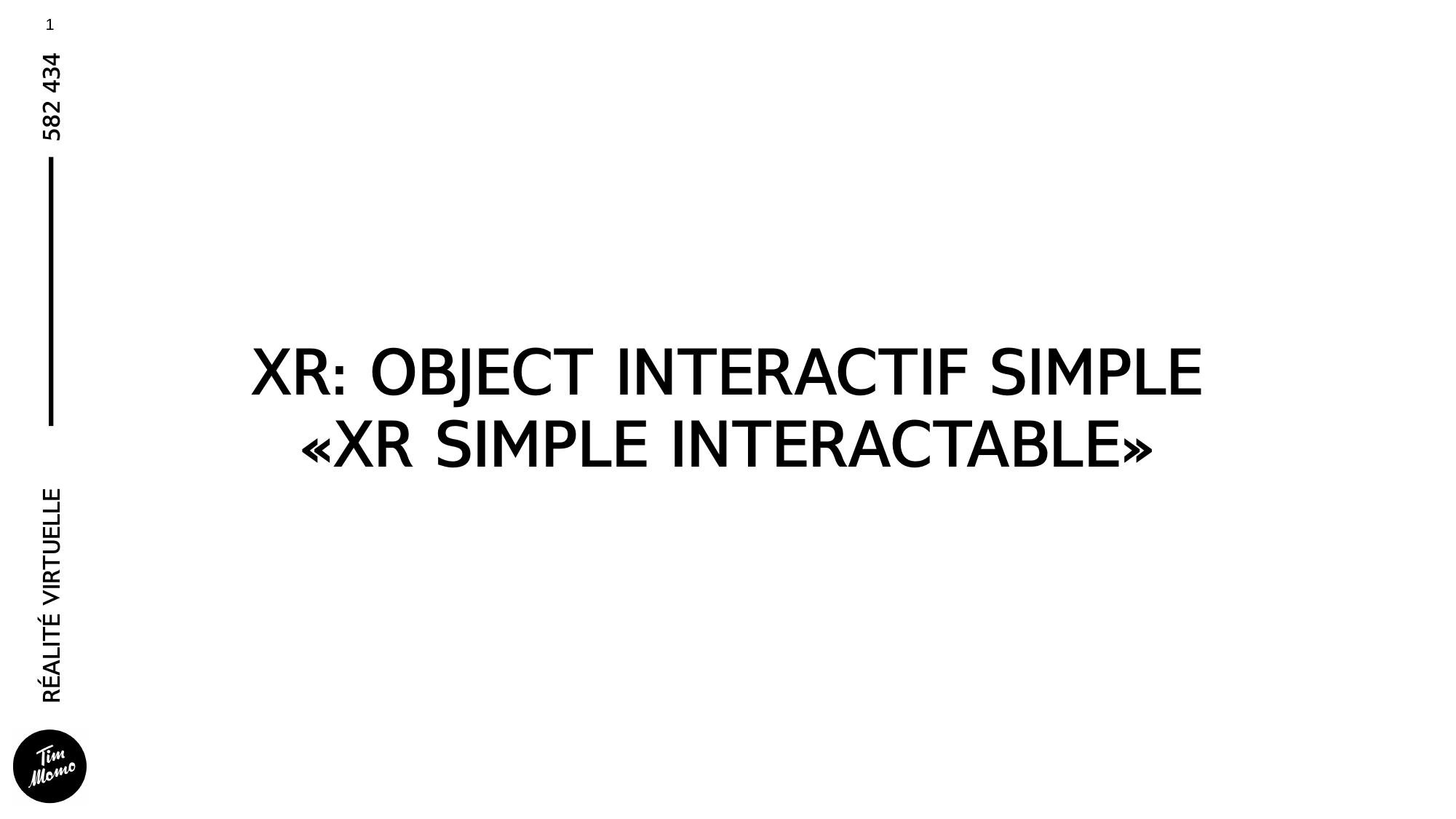

# XR: OBJECT INTERACTIF SIMPLE «XR SIMPLE INTERACTABLE»